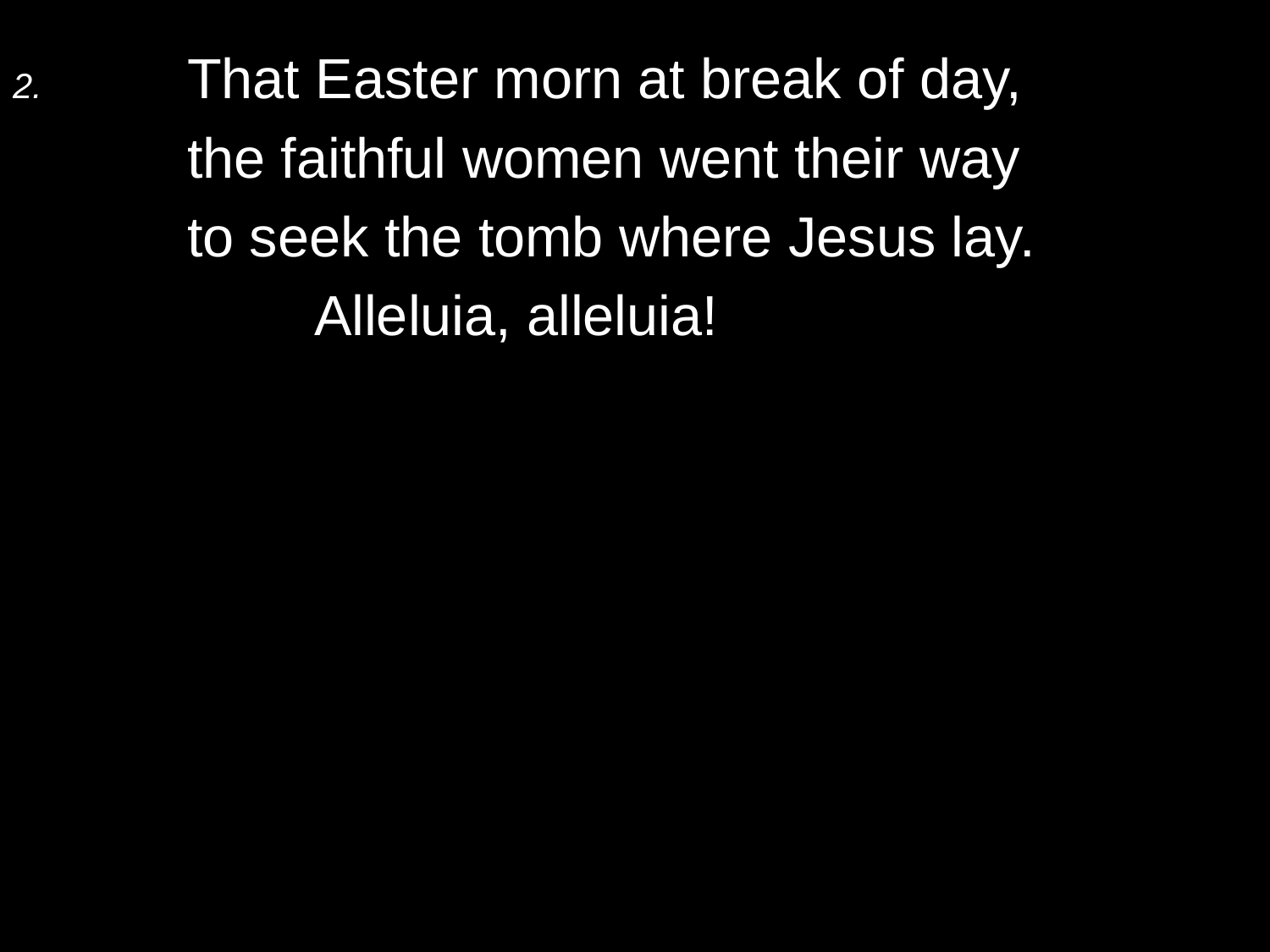

2.	That Easter morn at break of day,
	the faithful women went their way
	to seek the tomb where Jesus lay.
		Alleluia, alleluia!